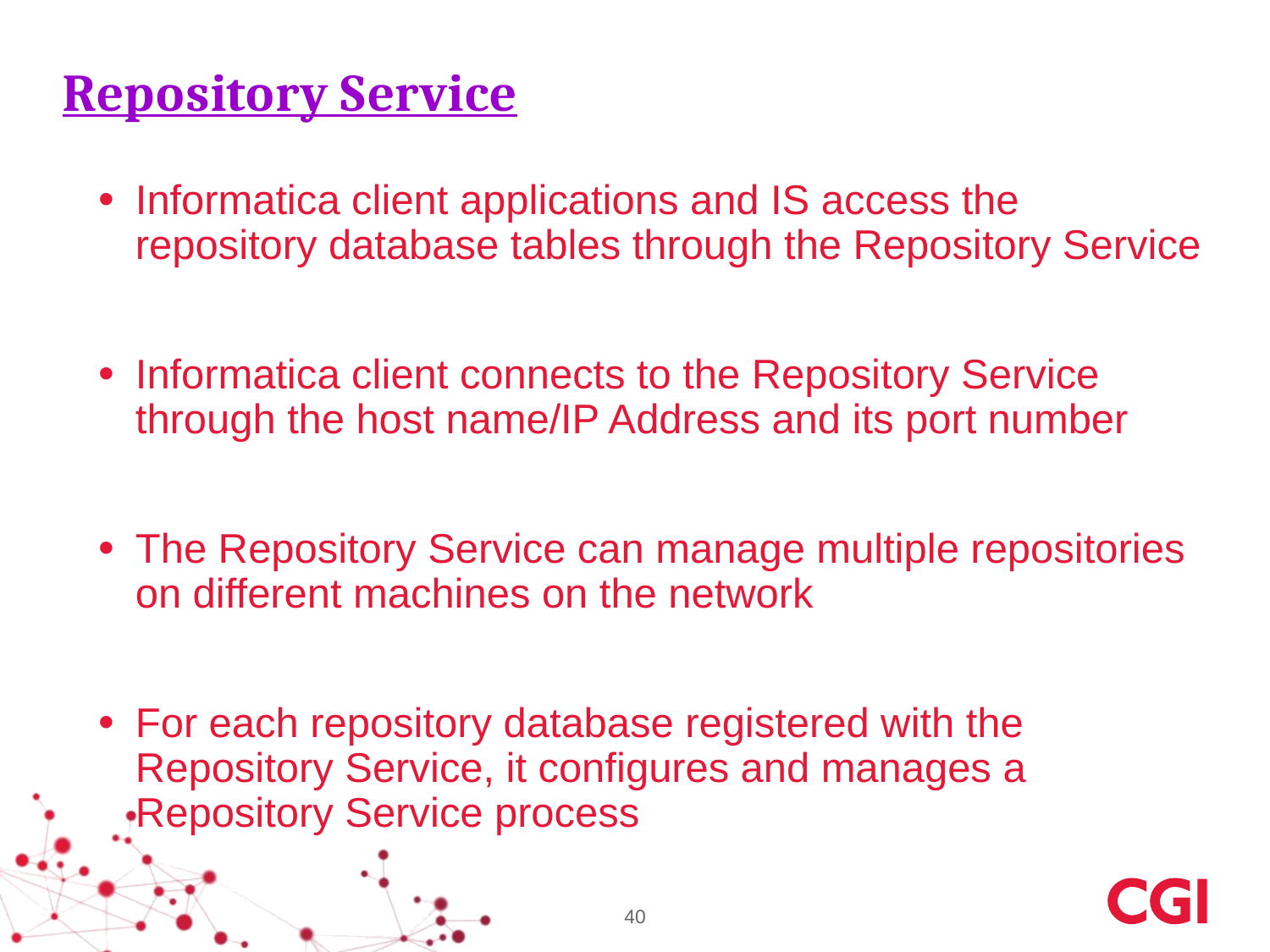

# Repository Service
Informatica client applications and IS access the repository database tables through the Repository Service

Informatica client connects to the Repository Service through the host name/IP Address and its port number

The Repository Service can manage multiple repositories on different machines on the network

For each repository database registered with the Repository Service, it configures and manages a Repository Service process

40